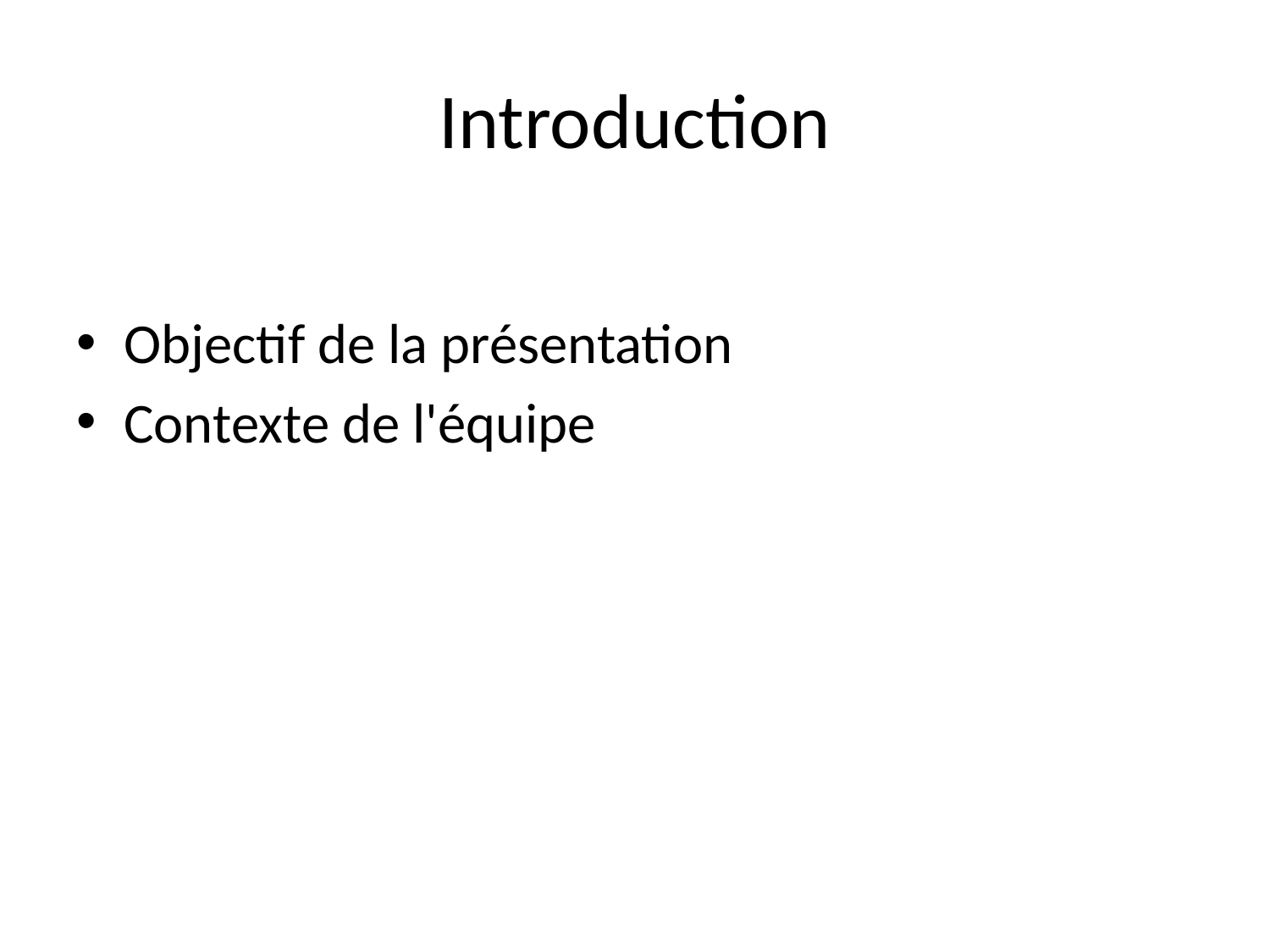

# Introduction

Objectif de la présentation
Contexte de l'équipe